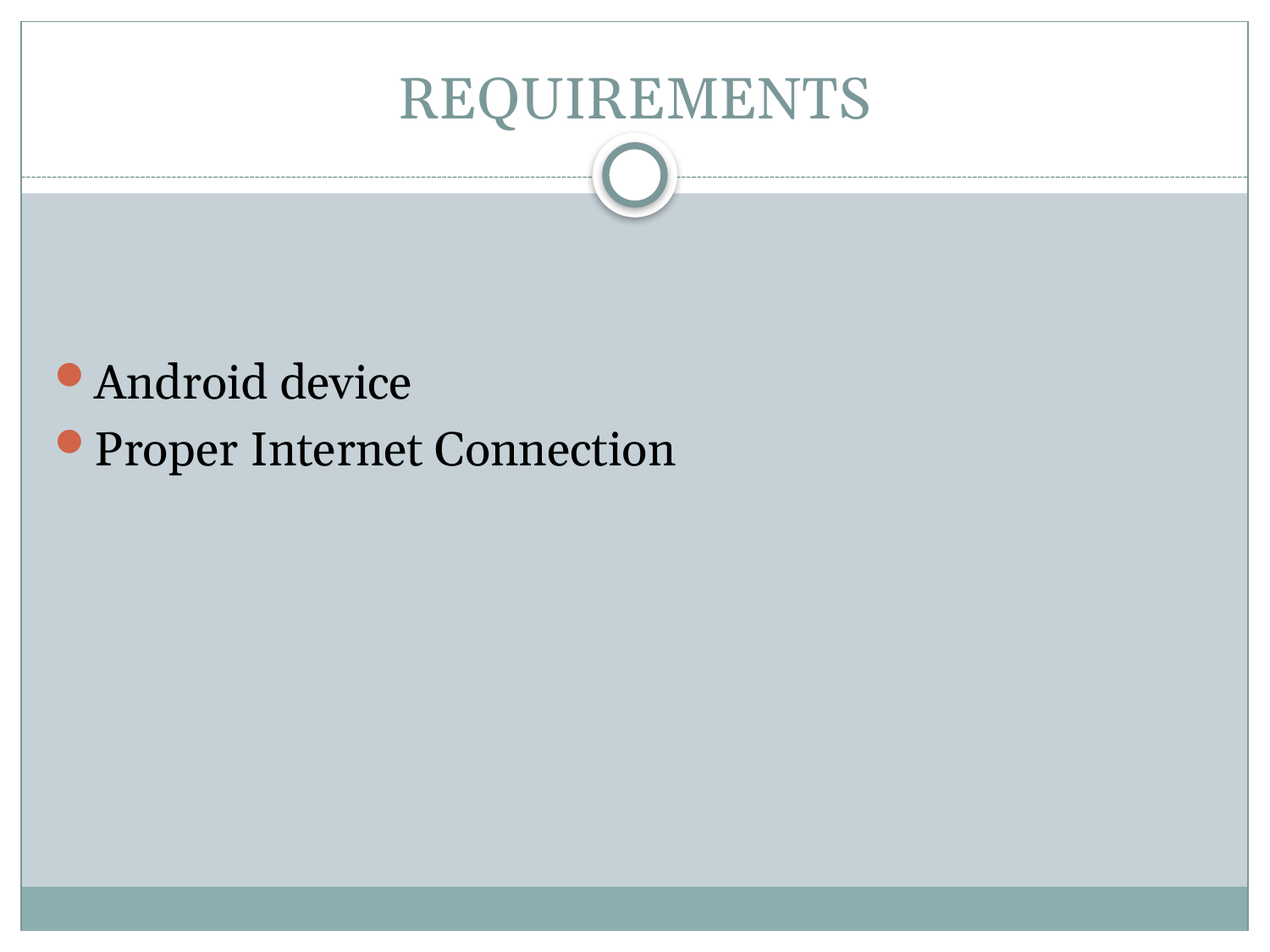

# REQUIREMENTS

Android device
Proper Internet Connection